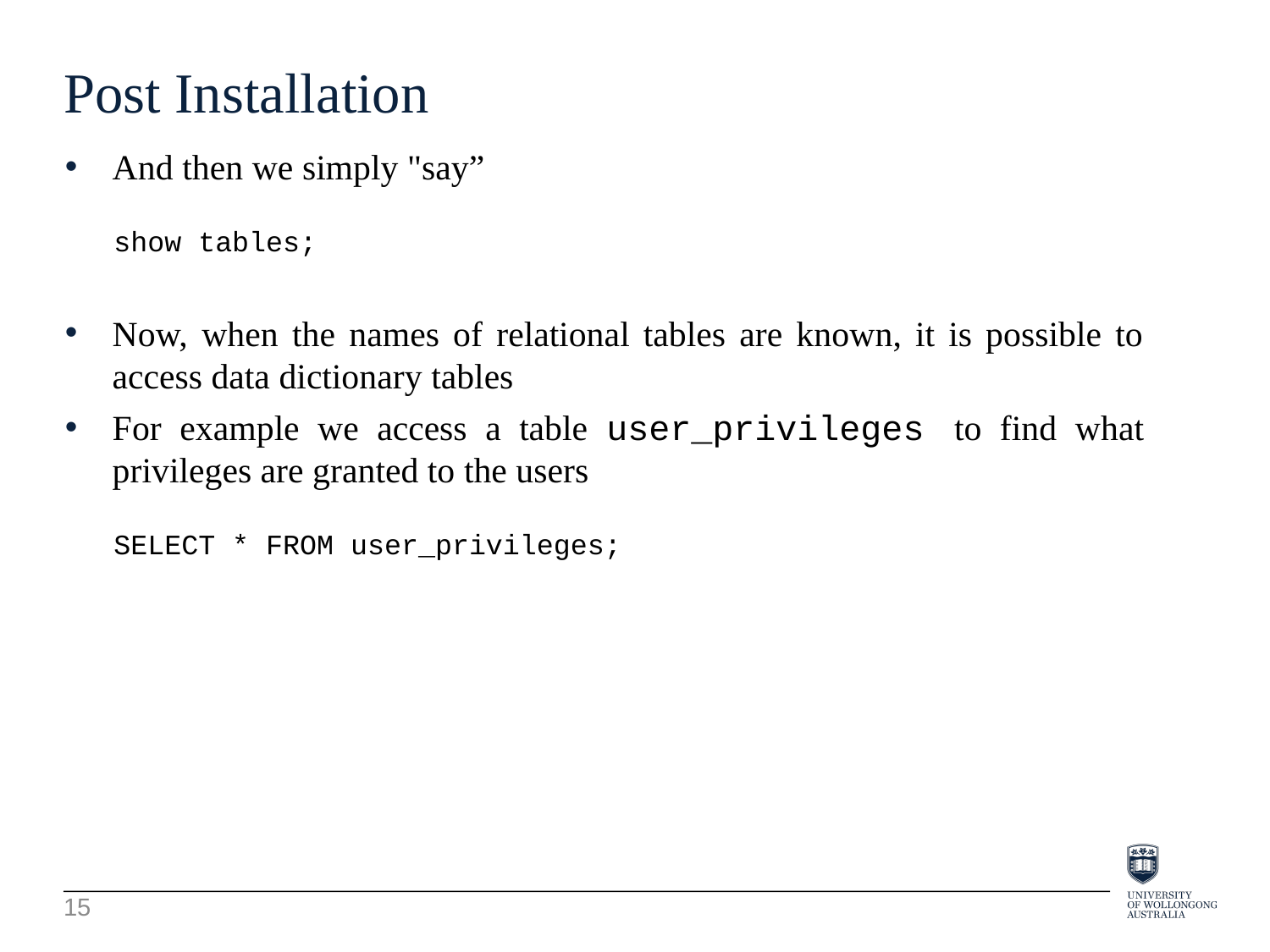

Post Installation
And then we simply "say”

show tables;

Now, when the names of relational tables are known, it is possible to access data dictionary tables
For example we access a table user_privileges to find what privileges are granted to the users

SELECT * FROM user_privileges;

15